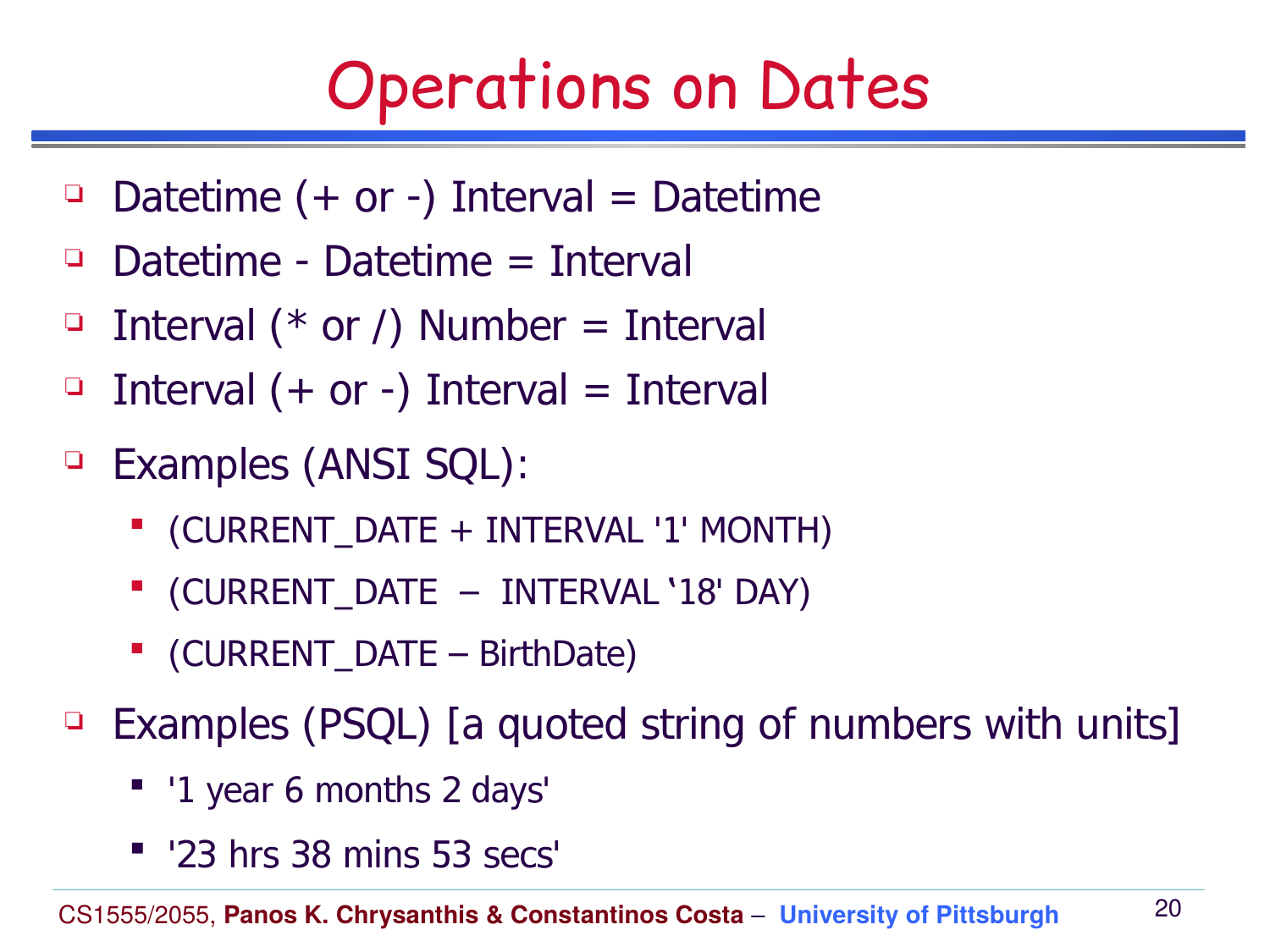

# Operations on Dates
Datetime (+ or -) Interval = Datetime
Datetime - Datetime = Interval
Interval (* or /) Number = Interval
Interval (+ or -) Interval = Interval

Examples (ANSI SQL):
(CURRENT_DATE + INTERVAL '1' MONTH)
(CURRENT_DATE  –  INTERVAL ‘18' DAY)
(CURRENT_DATE – BirthDate)
Examples (PSQL) [a quoted string of numbers with units]
'1 year 6 months 2 days'
'23 hrs 38 mins 53 secs'